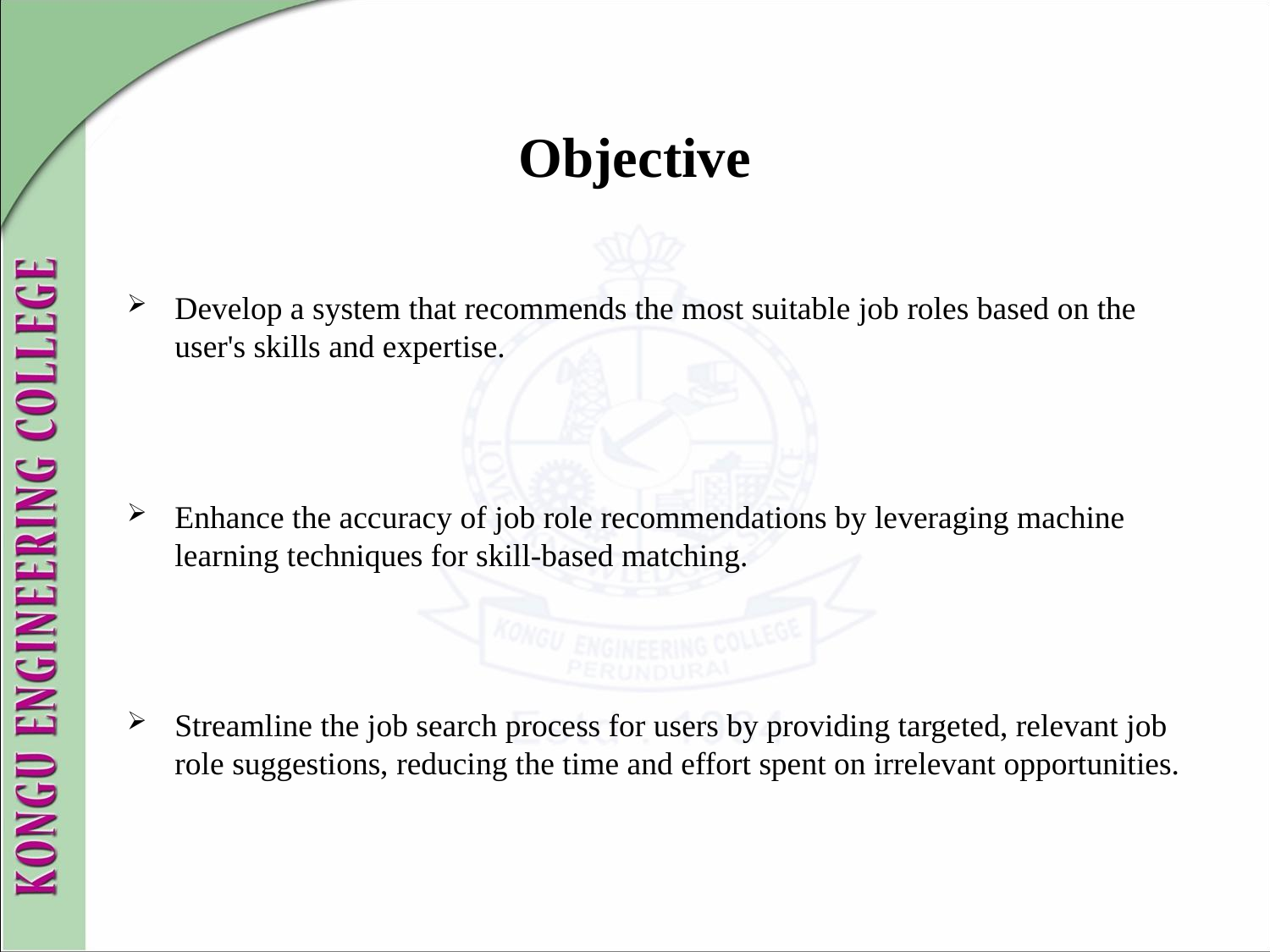

# Objective

Develop a system that recommends the most suitable job roles based on the user's skills and expertise.

Enhance the accuracy of job role recommendations by leveraging machine learning techniques for skill-based matching.

Streamline the job search process for users by providing targeted, relevant job role suggestions, reducing the time and effort spent on irrelevant opportunities.